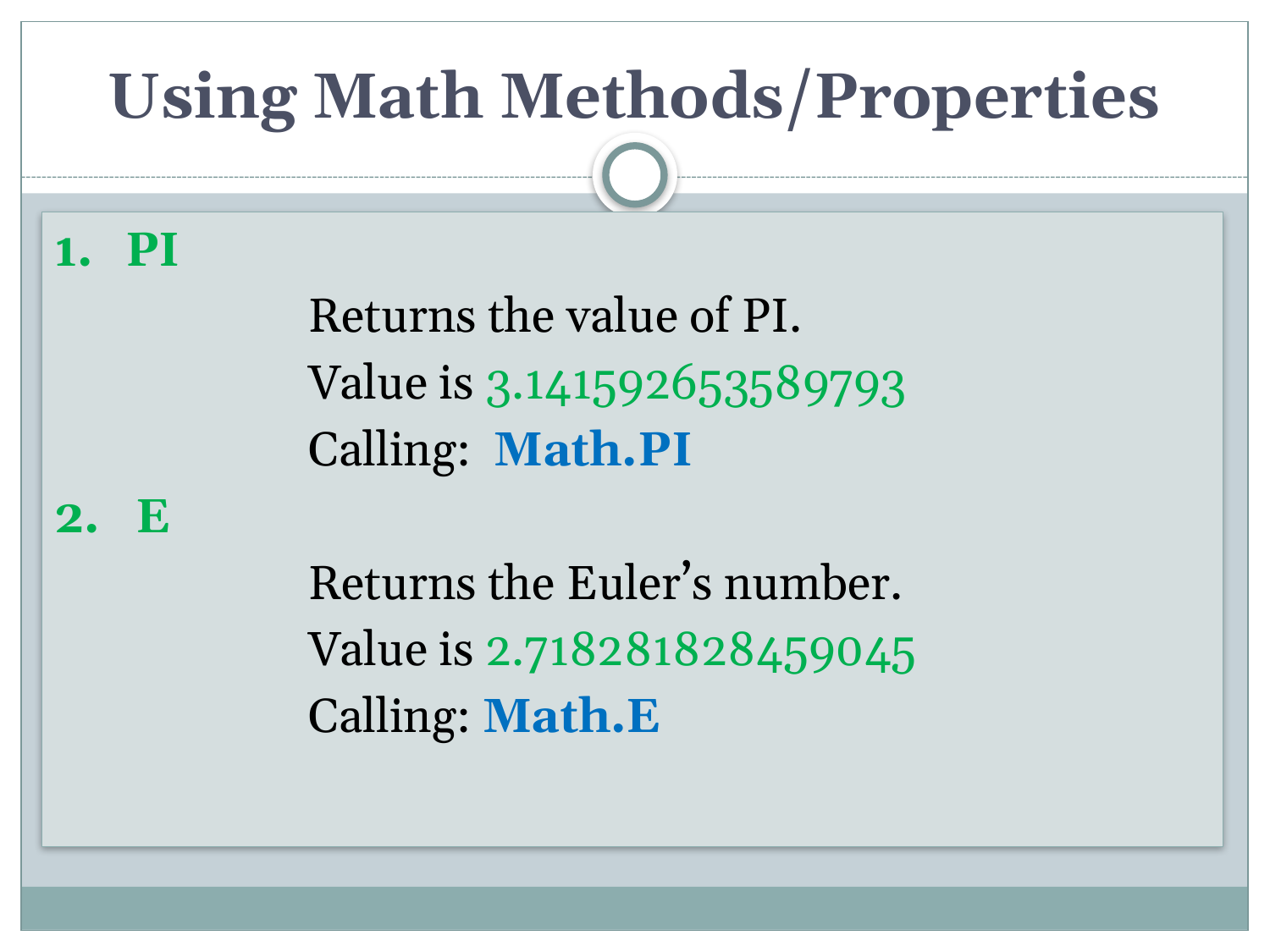

# Using Math Methods/Properties
1.	PI
		Returns the value of PI.
		Value is 3.141592653589793
		Calling:  Math.PI
2.   E
		Returns the Euler’s number.
		Value is 2.718281828459045
		Calling: Math.E